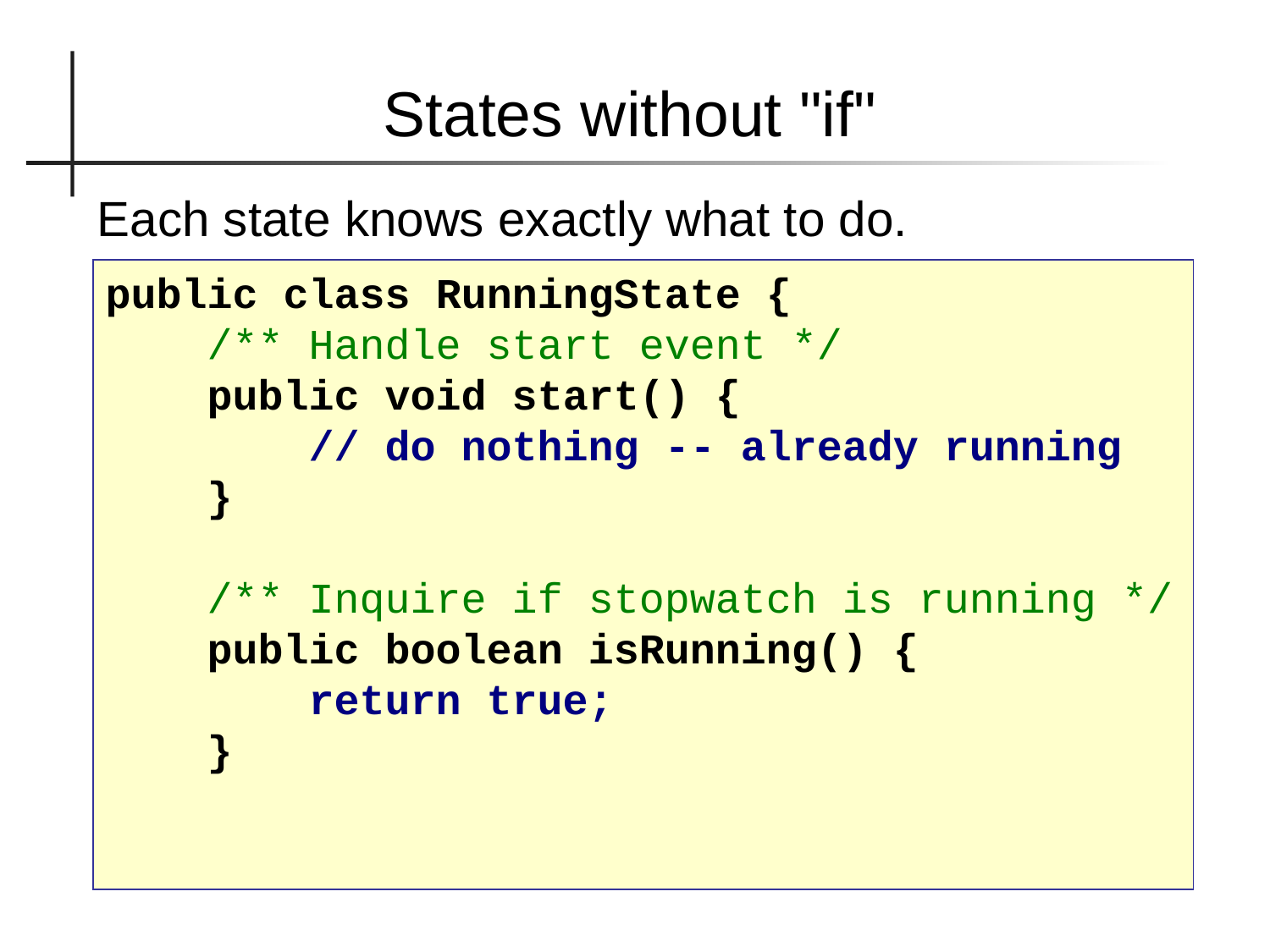

States without "if"
Each state knows exactly what to do.
public class RunningState {
    /** Handle start event */
    public void start() {
        // do nothing -- already running
    }

    /** Inquire if stopwatch is running */
    public boolean isRunning() {
        return true;
    }